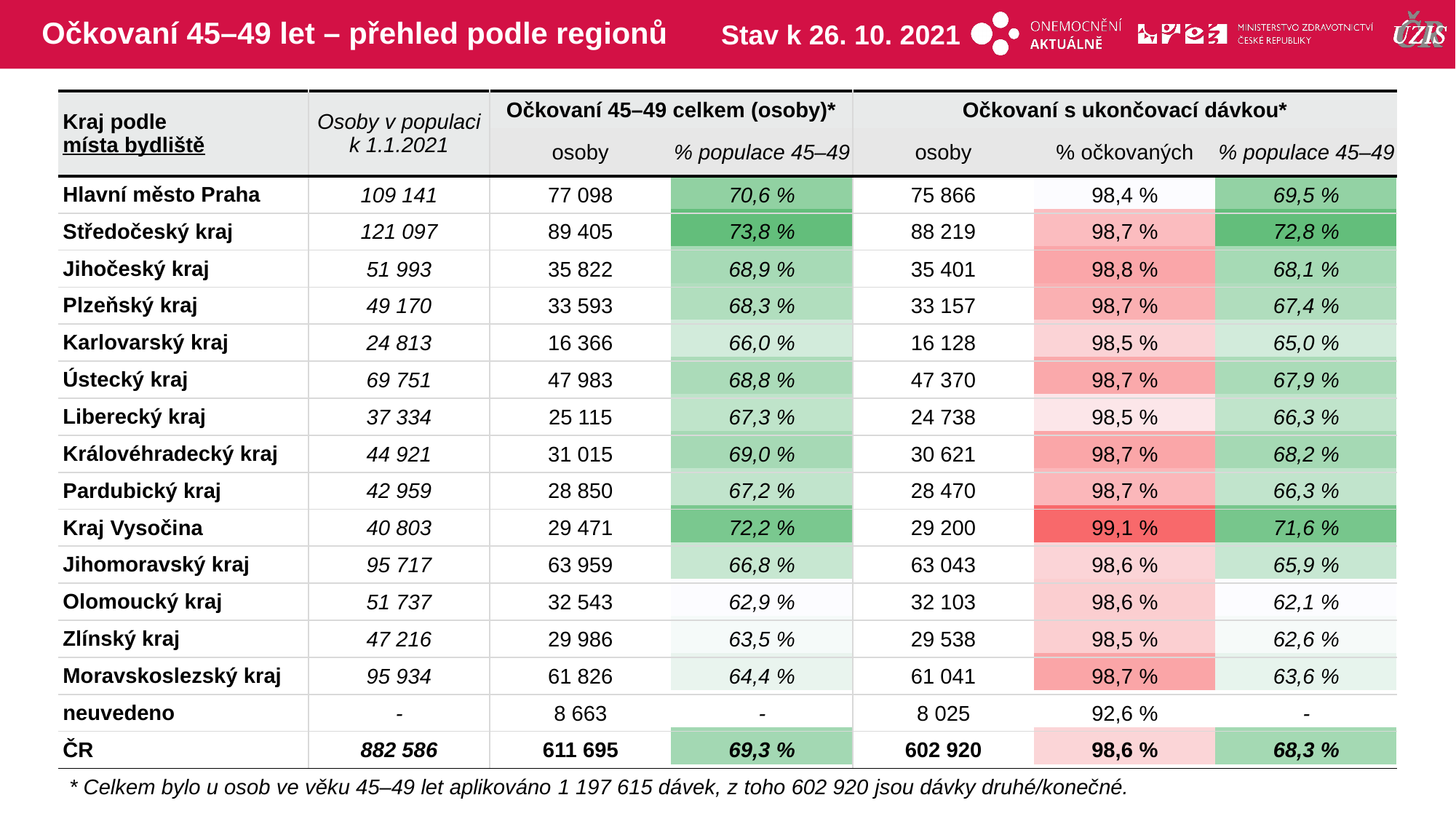

# Očkovaní 45–49 let – přehled podle regionů
Stav k 26. 10. 2021
| Kraj podle místa bydliště | Osoby v populaci k 1.1.2021 | Očkovaní 45–49 celkem (osoby)\* |  | Očkovaní s ukončovací dávkou\* |  |  |
| --- | --- | --- | --- | --- | --- | --- |
|  |  | osoby | % populace 45–49 | osoby | % očkovaných | % populace 45–49 |
| Hlavní město Praha | 109 141 | 77 098 | 70,6 % | 75 866 | 98,4 % | 69,5 % |
| Středočeský kraj | 121 097 | 89 405 | 73,8 % | 88 219 | 98,7 % | 72,8 % |
| Jihočeský kraj | 51 993 | 35 822 | 68,9 % | 35 401 | 98,8 % | 68,1 % |
| Plzeňský kraj | 49 170 | 33 593 | 68,3 % | 33 157 | 98,7 % | 67,4 % |
| Karlovarský kraj | 24 813 | 16 366 | 66,0 % | 16 128 | 98,5 % | 65,0 % |
| Ústecký kraj | 69 751 | 47 983 | 68,8 % | 47 370 | 98,7 % | 67,9 % |
| Liberecký kraj | 37 334 | 25 115 | 67,3 % | 24 738 | 98,5 % | 66,3 % |
| Královéhradecký kraj | 44 921 | 31 015 | 69,0 % | 30 621 | 98,7 % | 68,2 % |
| Pardubický kraj | 42 959 | 28 850 | 67,2 % | 28 470 | 98,7 % | 66,3 % |
| Kraj Vysočina | 40 803 | 29 471 | 72,2 % | 29 200 | 99,1 % | 71,6 % |
| Jihomoravský kraj | 95 717 | 63 959 | 66,8 % | 63 043 | 98,6 % | 65,9 % |
| Olomoucký kraj | 51 737 | 32 543 | 62,9 % | 32 103 | 98,6 % | 62,1 % |
| Zlínský kraj | 47 216 | 29 986 | 63,5 % | 29 538 | 98,5 % | 62,6 % |
| Moravskoslezský kraj | 95 934 | 61 826 | 64,4 % | 61 041 | 98,7 % | 63,6 % |
| neuvedeno | - | 8 663 | - | 8 025 | 92,6 % | - |
| ČR | 882 586 | 611 695 | 69,3 % | 602 920 | 98,6 % | 68,3 % |
|  |  |  |  |  |  |
| --- | --- | --- | --- | --- | --- |
|  |  |  |  |  |  |
|  |  |  |  |  |  |
|  |  |  |  |  |  |
|  |  |  |  |  |  |
|  |  |  |  |  |  |
|  |  |  |  |  |  |
|  |  |  |  |  |  |
|  |  |  |  |  |  |
|  |  |  |  |  |  |
|  |  |  |  |  |  |
|  |  |  |  |  |  |
|  |  |  |  |  |  |
|  |  |  |  |  |  |
|  |  |  |  |  |  |
|  |  |  |  |  |  |
* Celkem bylo u osob ve věku 45–49 let aplikováno 1 197 615 dávek, z toho 602 920 jsou dávky druhé/konečné.